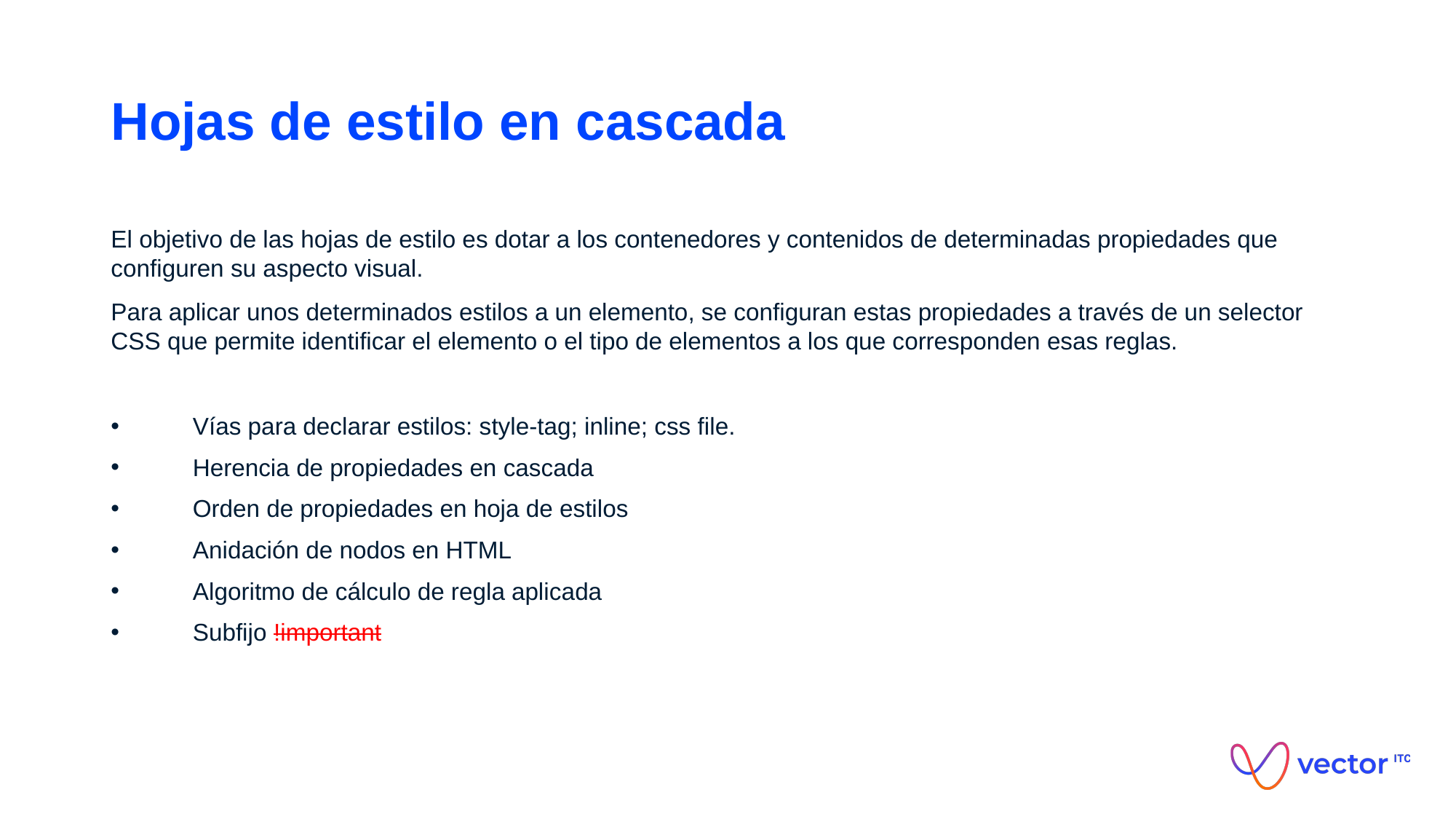

# Hojas de estilo en cascada
El objetivo de las hojas de estilo es dotar a los contenedores y contenidos de determinadas propiedades que configuren su aspecto visual.
Para aplicar unos determinados estilos a un elemento, se configuran estas propiedades a través de un selector CSS que permite identificar el elemento o el tipo de elementos a los que corresponden esas reglas.

Vías para declarar estilos: style-tag; inline; css file.
Herencia de propiedades en cascada
Orden de propiedades en hoja de estilos
Anidación de nodos en HTML
Algoritmo de cálculo de regla aplicada
Subfijo !important